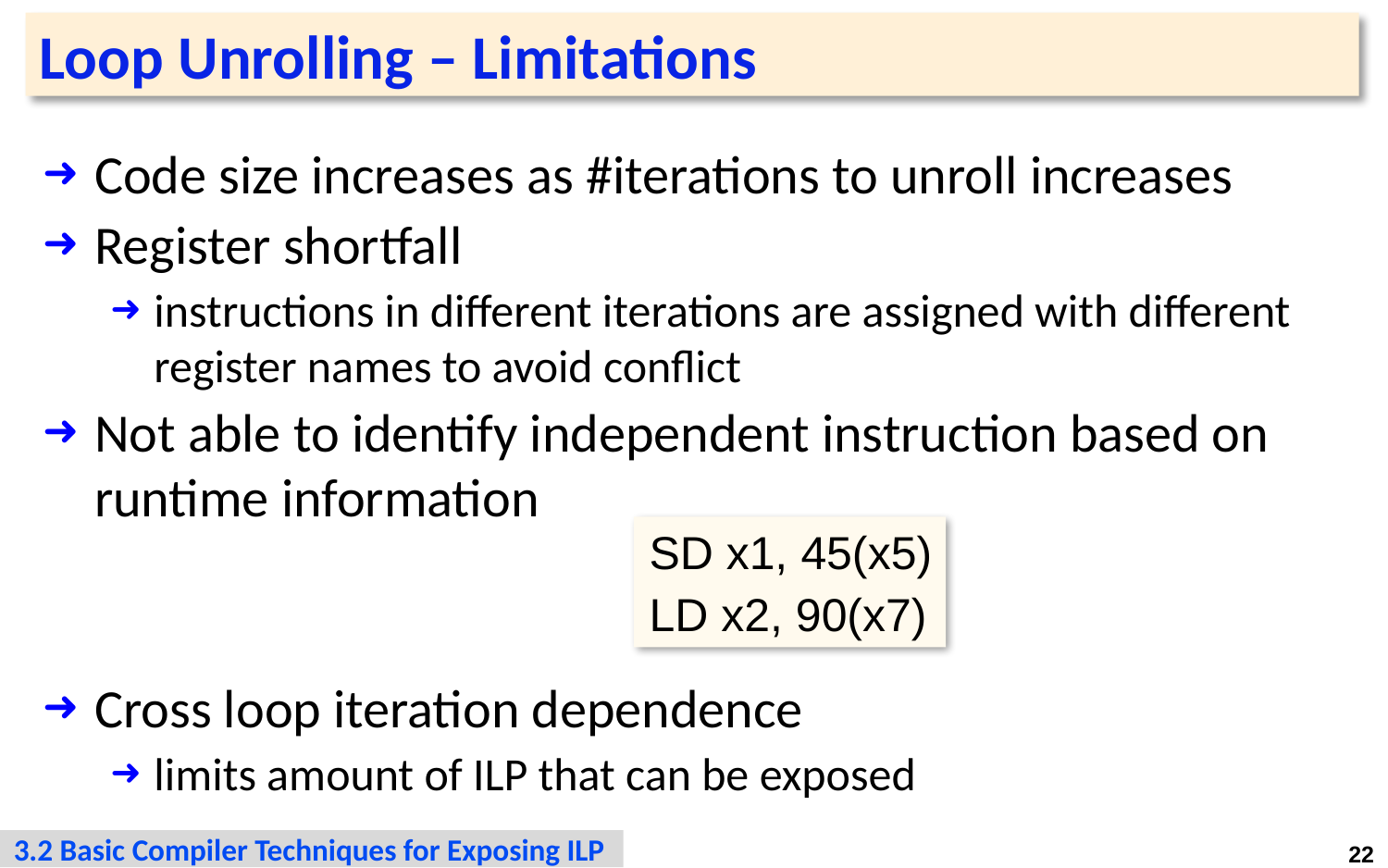

# Loop Unrolling – Limitations
Code size increases as #iterations to unroll increases
Register shortfall
instructions in different iterations are assigned with different register names to avoid conflict
Not able to identify independent instruction based on runtime information

Cross loop iteration dependence
limits amount of ILP that can be exposed
SD x1, 45(x5)
LD x2, 90(x7)
3.2 Basic Compiler Techniques for Exposing ILP